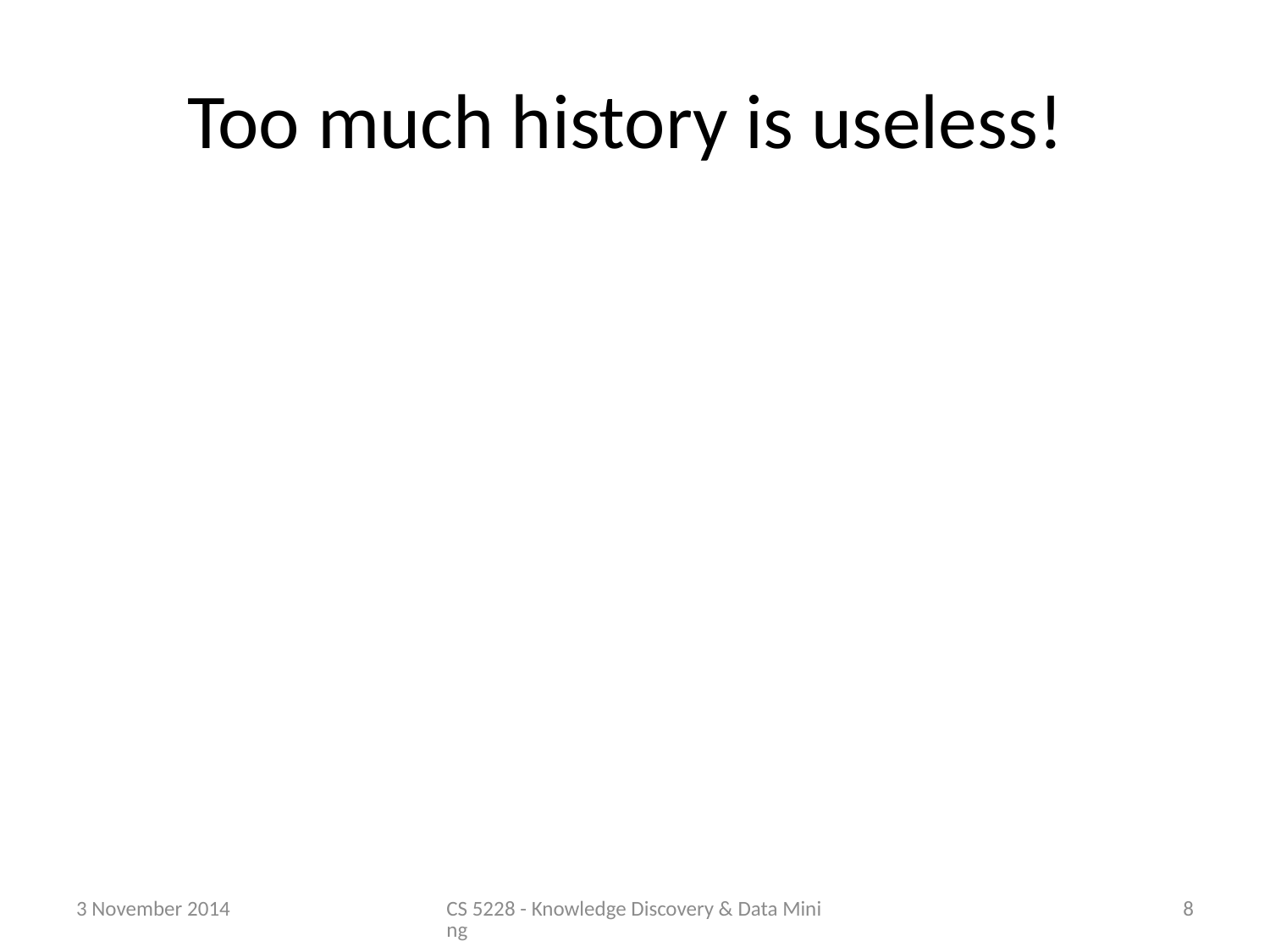

# Too much history is useless!
3 November 2014
CS 5228 - Knowledge Discovery & Data Mining
8